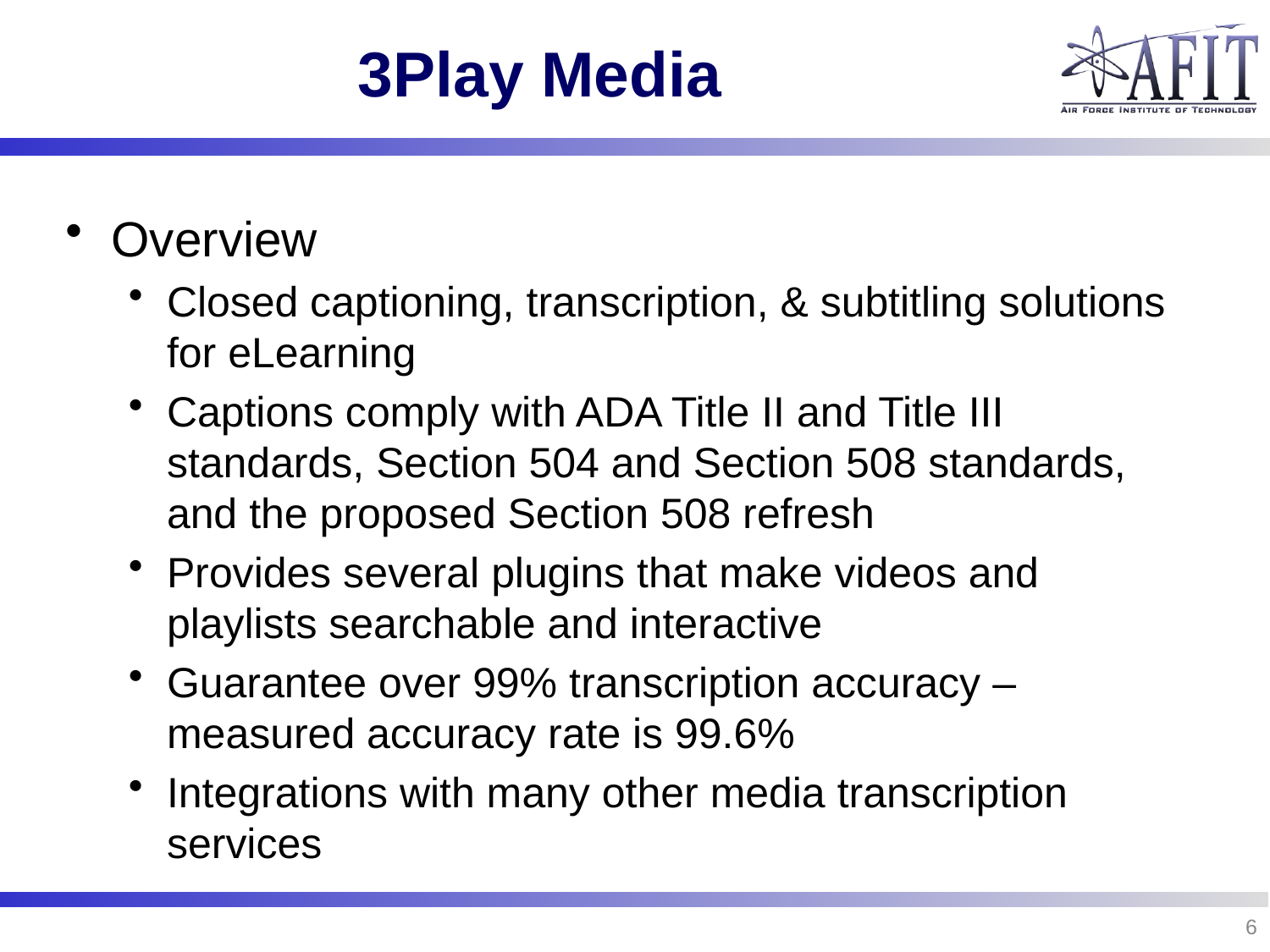

# 3Play Media
Overview
Closed captioning, transcription, & subtitling solutions for eLearning
Captions comply with ADA Title II and Title III standards, Section 504 and Section 508 standards, and the proposed Section 508 refresh
Provides several plugins that make videos and playlists searchable and interactive
Guarantee over 99% transcription accuracy – measured accuracy rate is 99.6%
Integrations with many other media transcription services
6